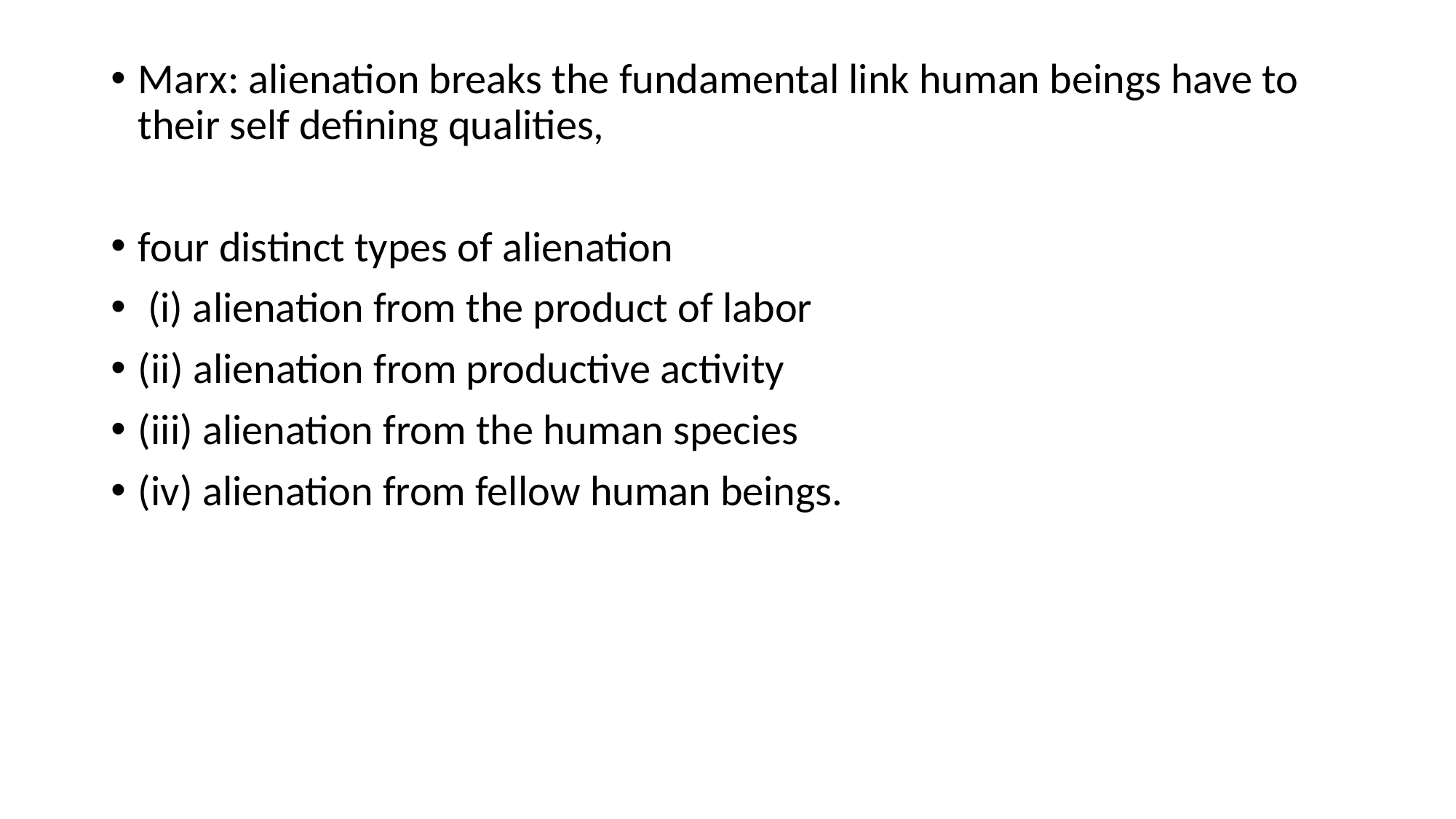

Marx: alienation breaks the fundamental link human beings have to their self defining qualities,

four distinct types of alienation
 (i) alienation from the product of labor
(ii) alienation from productive activity
(iii) alienation from the human species
(iv) alienation from fellow human beings.